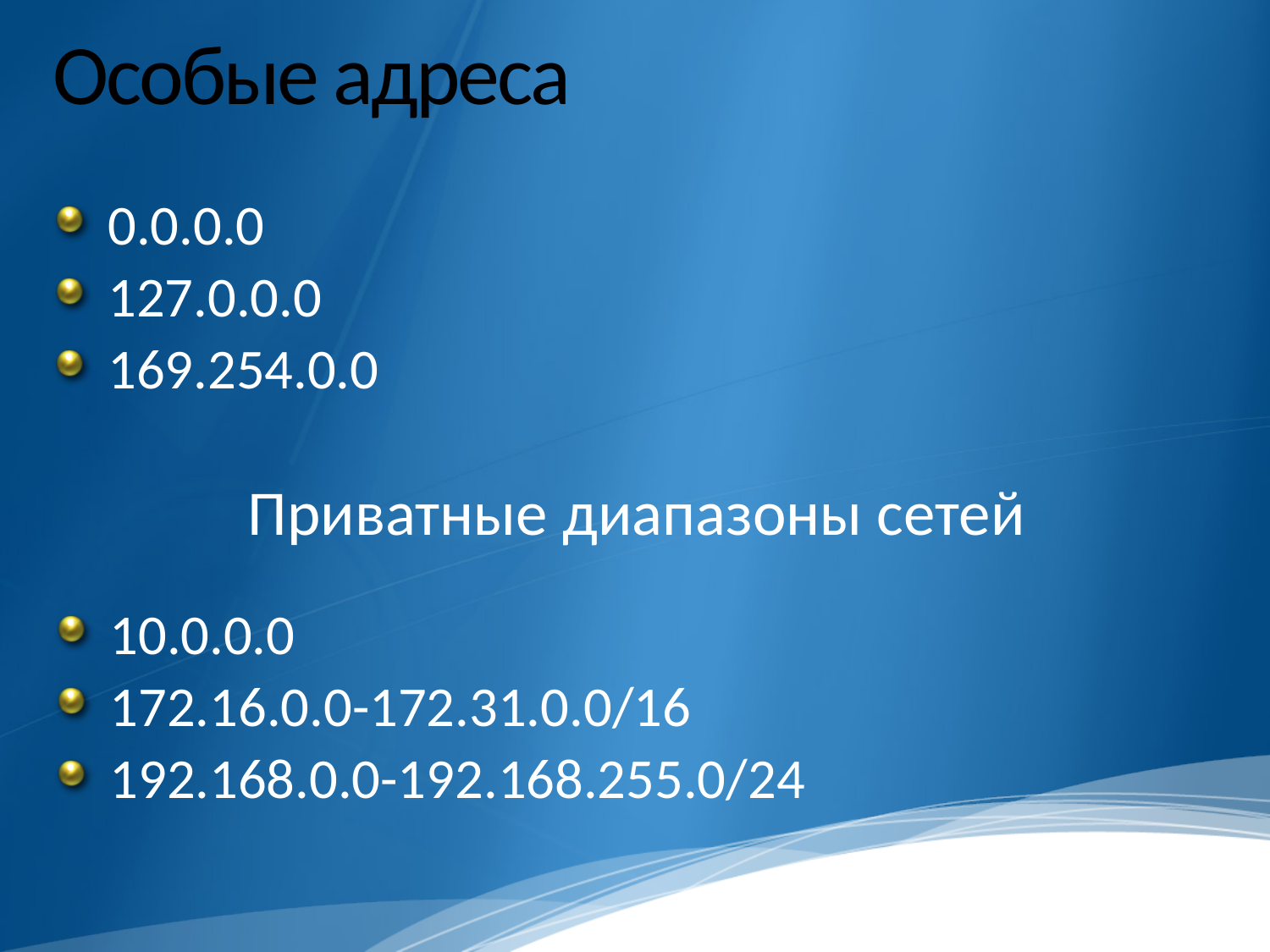

# Особые адреса
0.0.0.0
127.0.0.0
169.254.0.0
Приватные диапазоны сетей
10.0.0.0
172.16.0.0-172.31.0.0/16
192.168.0.0-192.168.255.0/24